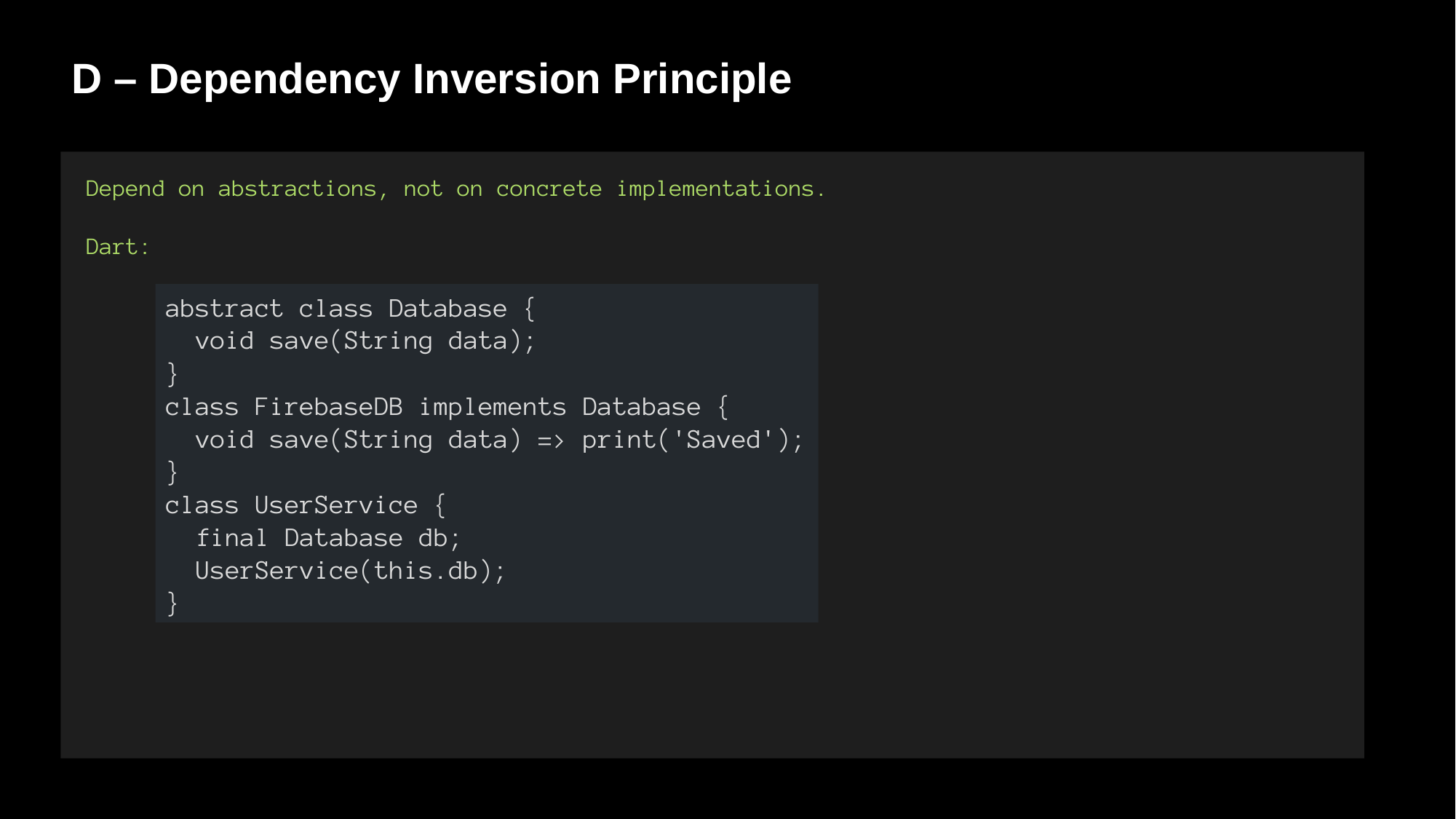

D – Dependency Inversion Principle

Depend on abstractions, not on concrete implementations.

Dart:
abstract class Database {
  void save(String data);
}
class FirebaseDB implements Database {
  void save(String data) => print('Saved');
}
class UserService {
  final Database db;
  UserService(this.db);
}